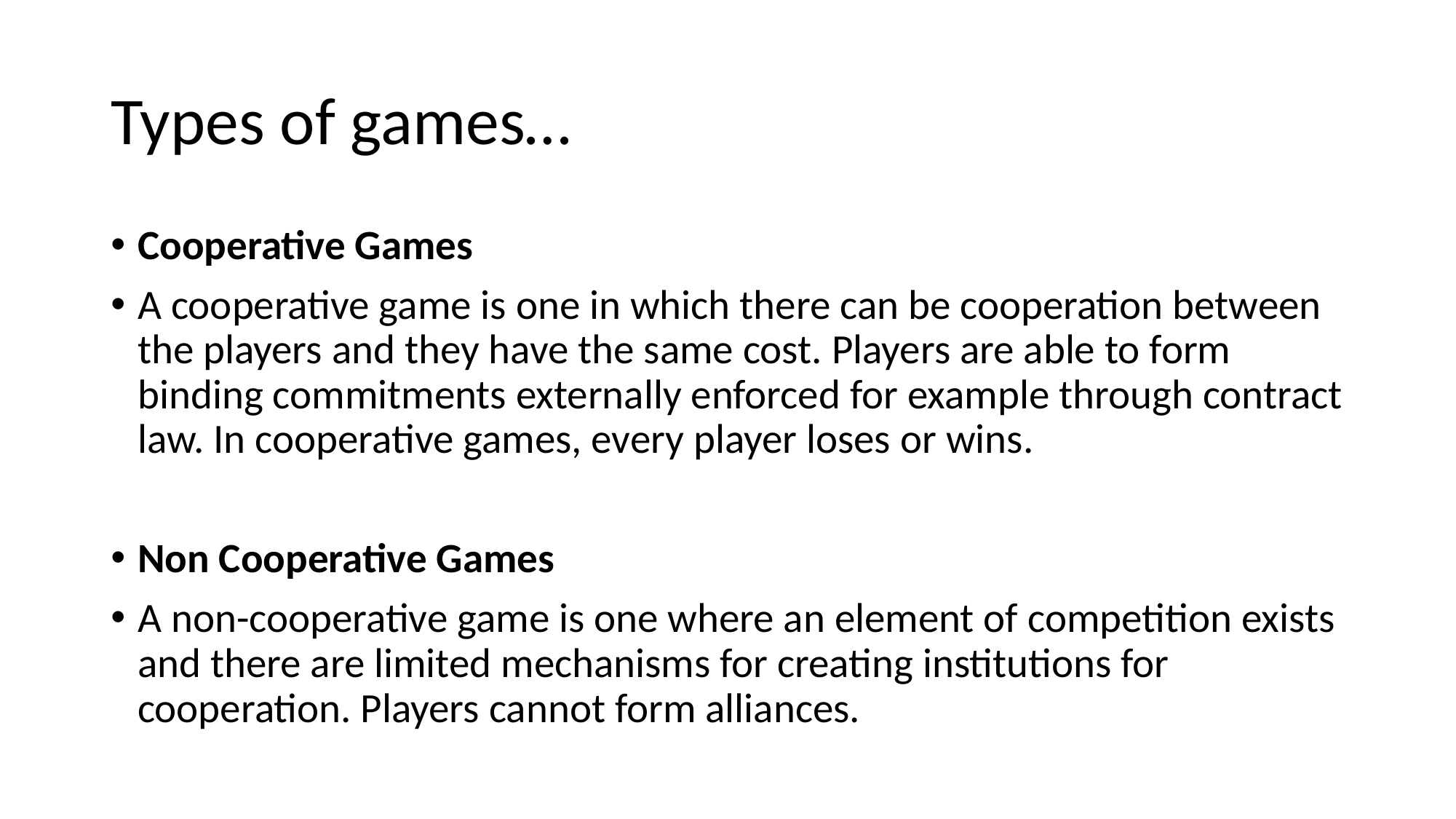

# Types of games…
Cooperative Games
A cooperative game is one in which there can be cooperation between the players and they have the same cost. Players are able to form binding commitments externally enforced for example through contract law. In cooperative games, every player loses or wins.

Non Cooperative Games
A non-cooperative game is one where an element of competition exists and there are limited mechanisms for creating institutions for cooperation. Players cannot form alliances.